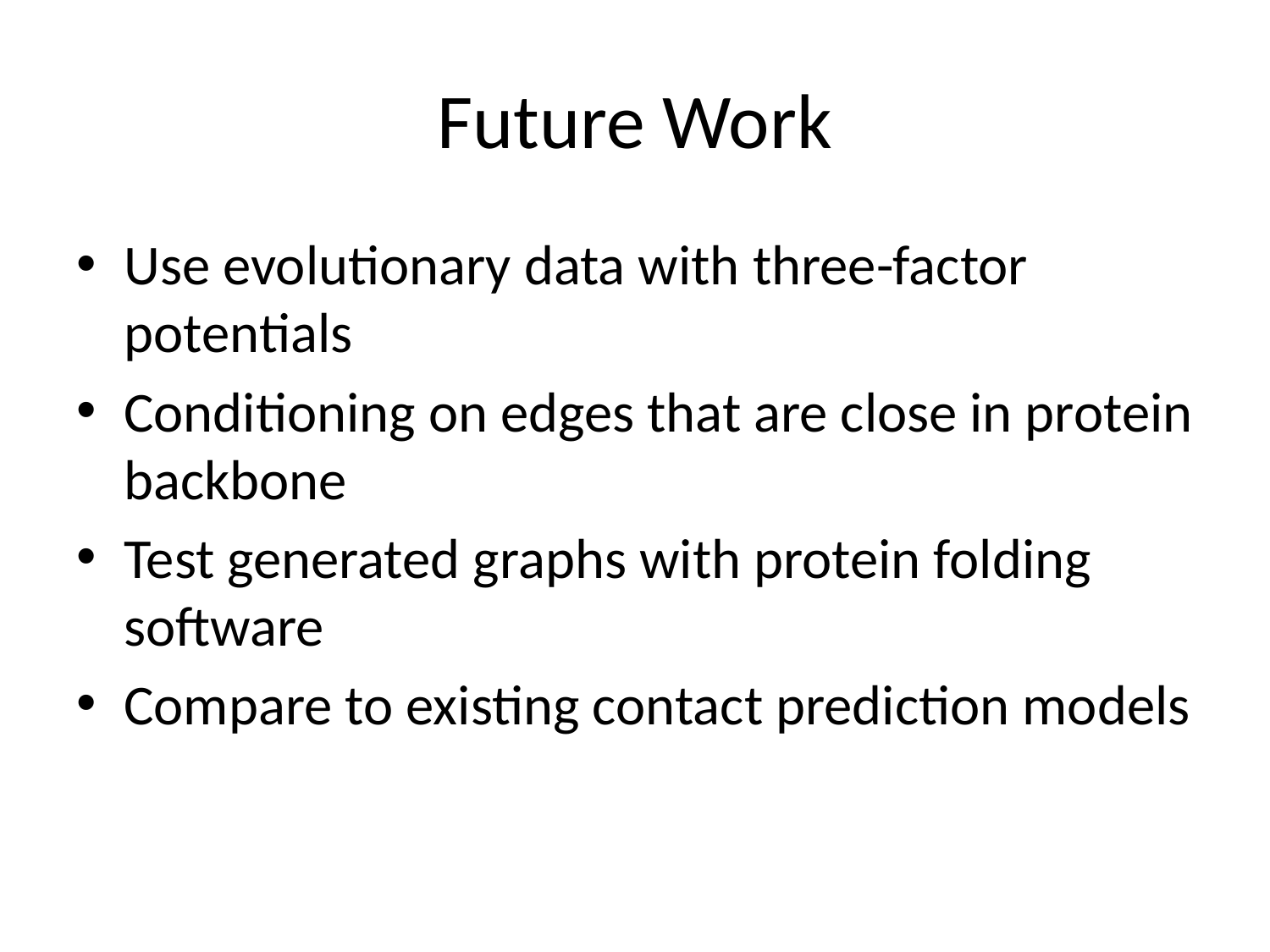

# Future Work
Use evolutionary data with three-factor potentials
Conditioning on edges that are close in protein backbone
Test generated graphs with protein folding software
Compare to existing contact prediction models